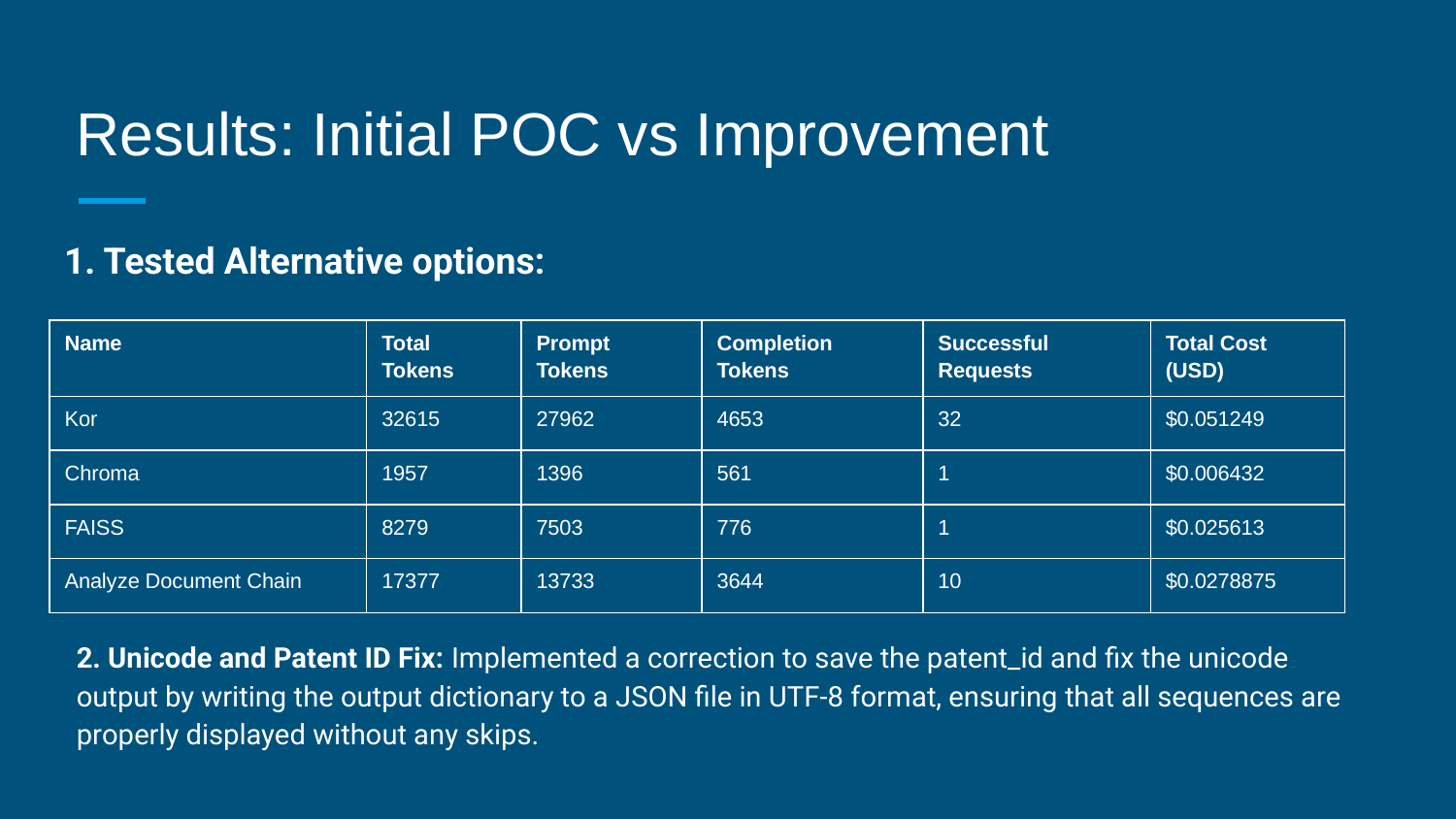

# Results: Initial POC vs Improvement
1. Tested Alternative options:
| Name | Total Tokens | Prompt Tokens | Completion Tokens | Successful Requests | Total Cost (USD) |
| --- | --- | --- | --- | --- | --- |
| Kor | 32615 | 27962 | 4653 | 32 | $0.051249 |
| Chroma | 1957 | 1396 | 561 | 1 | $0.006432 |
| FAISS | 8279 | 7503 | 776 | 1 | $0.025613 |
| Analyze Document Chain | 17377 | 13733 | 3644 | 10 | $0.0278875 |
2. Unicode and Patent ID Fix: Implemented a correction to save the patent_id and fix the unicode output by writing the output dictionary to a JSON file in UTF-8 format, ensuring that all sequences are properly displayed without any skips.